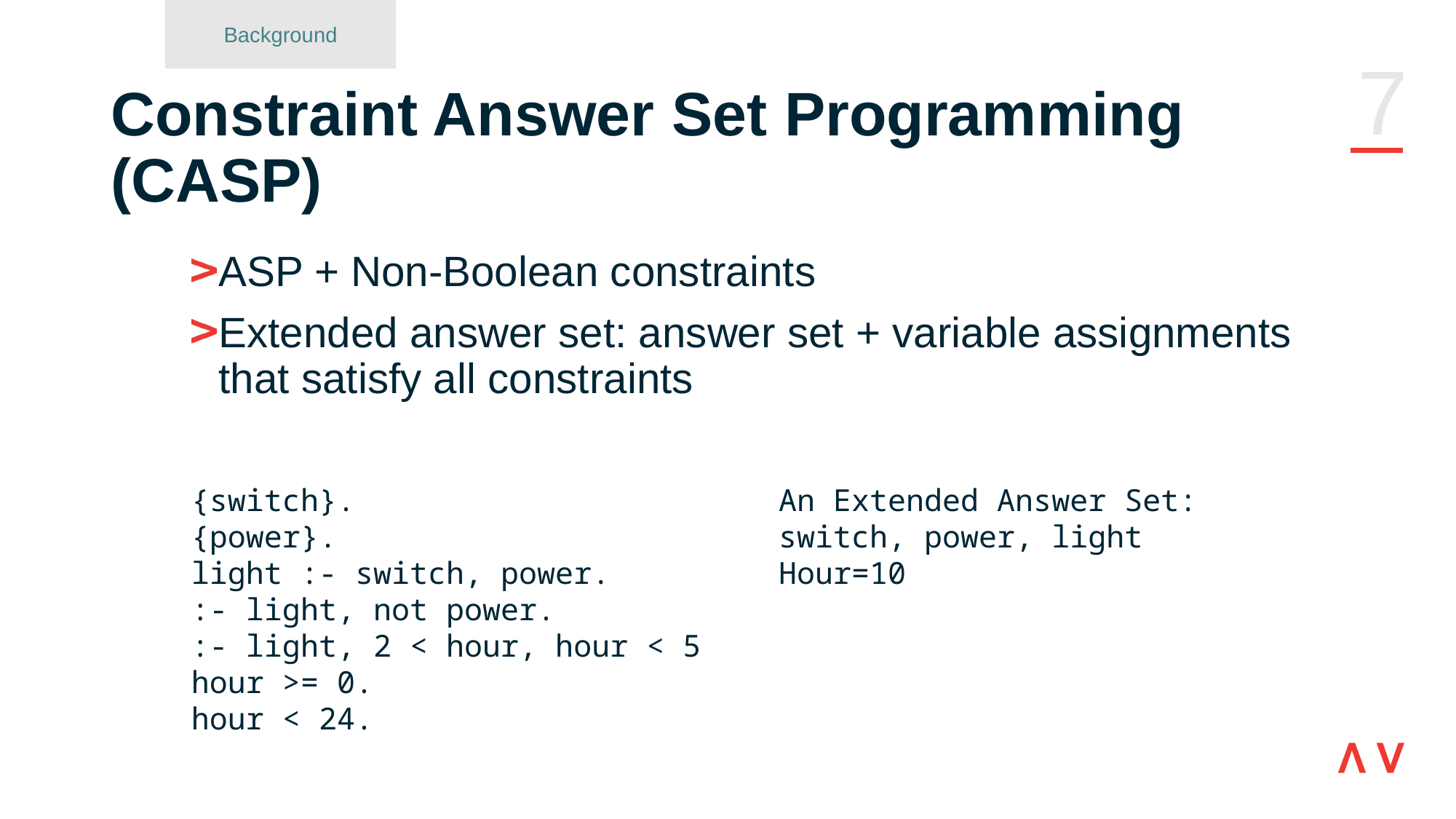

Background
# Constraint Answer Set Programming (CASP)
ASP + Non-Boolean constraints
Extended answer set: answer set + variable assignments that satisfy all constraints

{switch}.
{power}.
light :- switch, power.
:- light, not power.
:- light, 2 < hour, hour < 5
hour >= 0.
hour < 24.
An Extended Answer Set:
switch, power, light
Hour=10